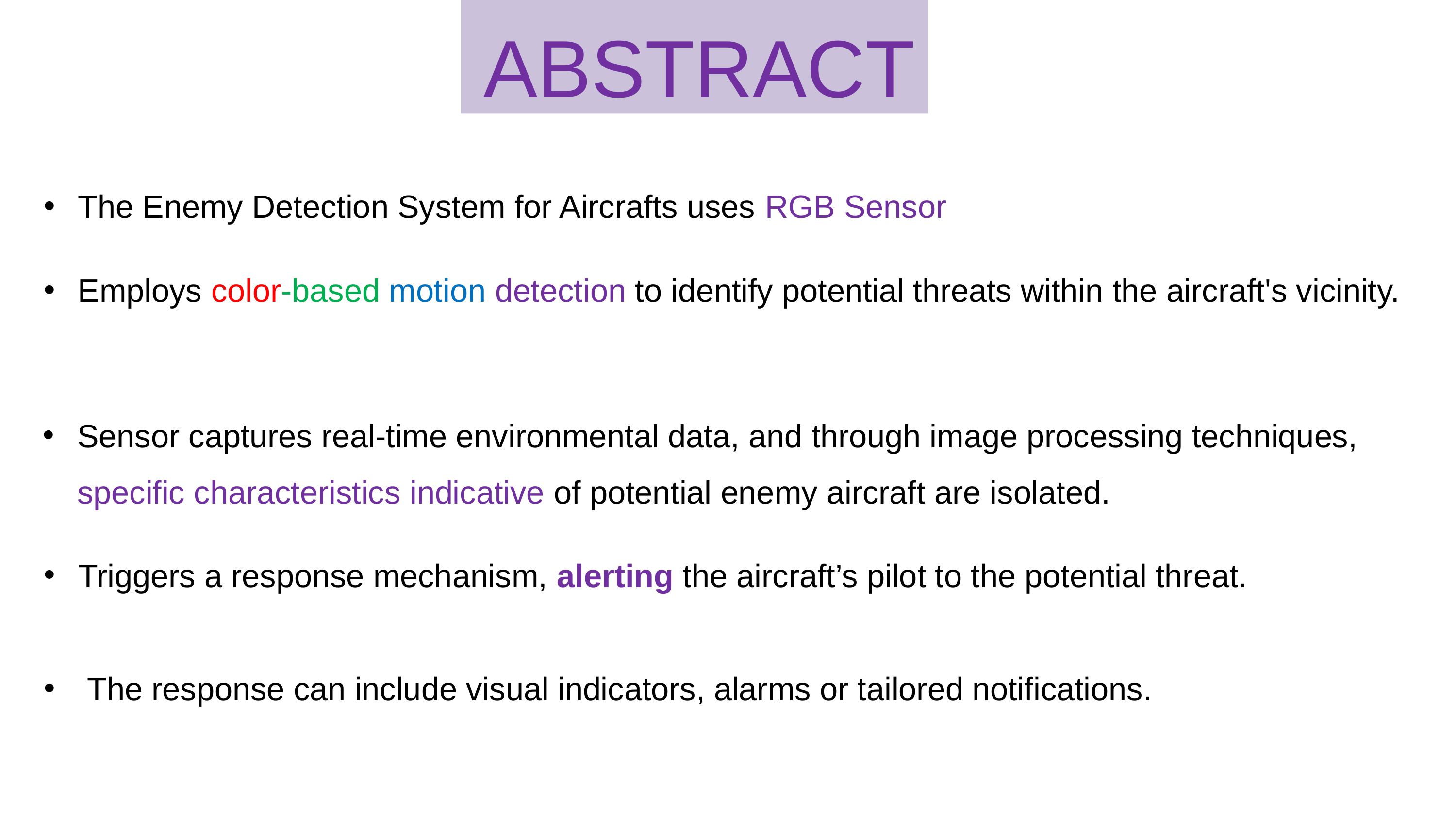

ABSTRACT
The Enemy Detection System for Aircrafts uses RGB Sensor
Employs color-based motion detection to identify potential threats within the aircraft's vicinity.
Sensor captures real-time environmental data, and through image processing techniques, specific characteristics indicative of potential enemy aircraft are isolated.
Triggers a response mechanism, alerting the aircraft’s pilot to the potential threat.

 The response can include visual indicators, alarms or tailored notifications.